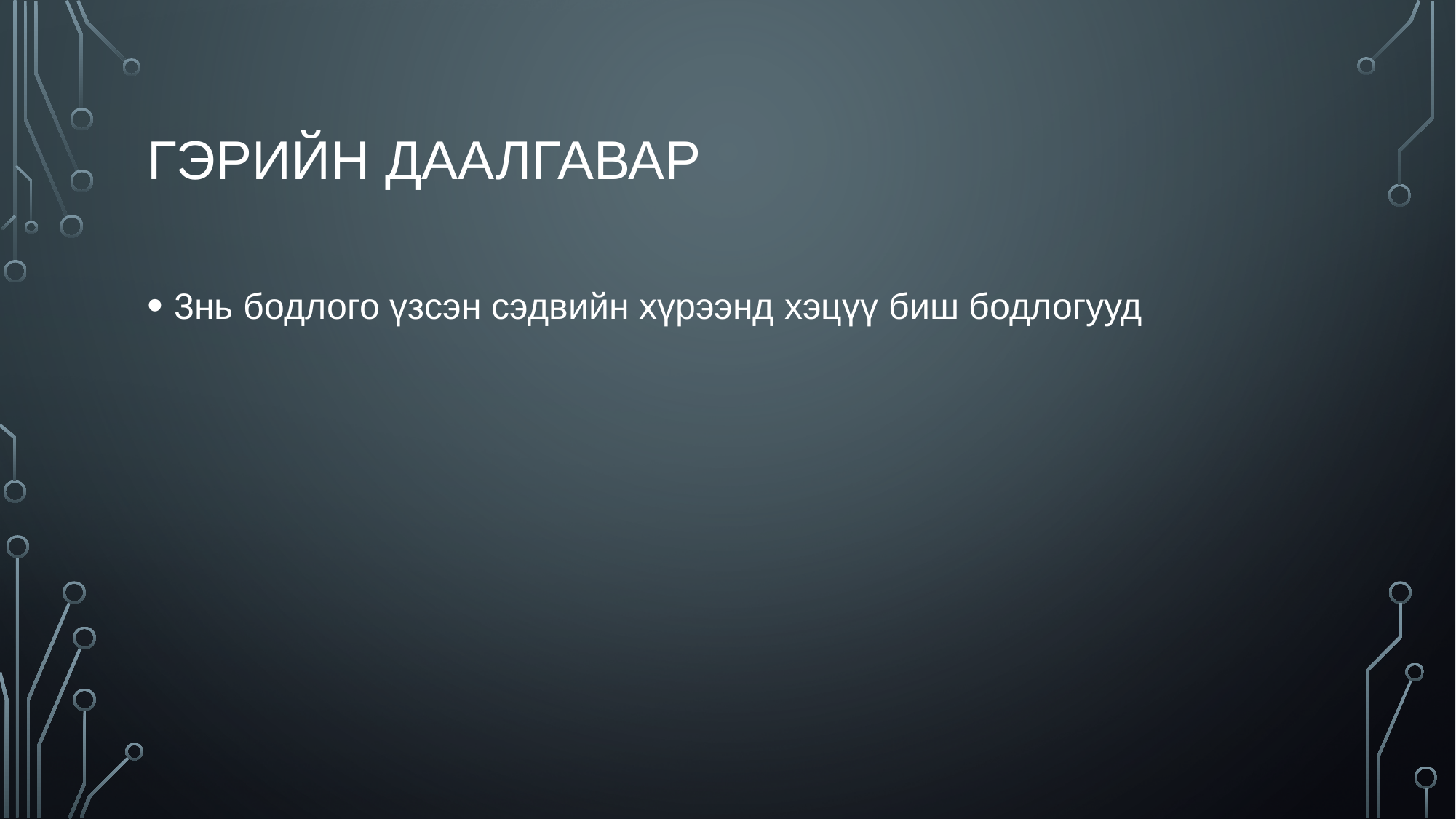

# Гэрийн даалгавар
3нь бодлого үзсэн сэдвийн хүрээнд хэцүү биш бодлогууд